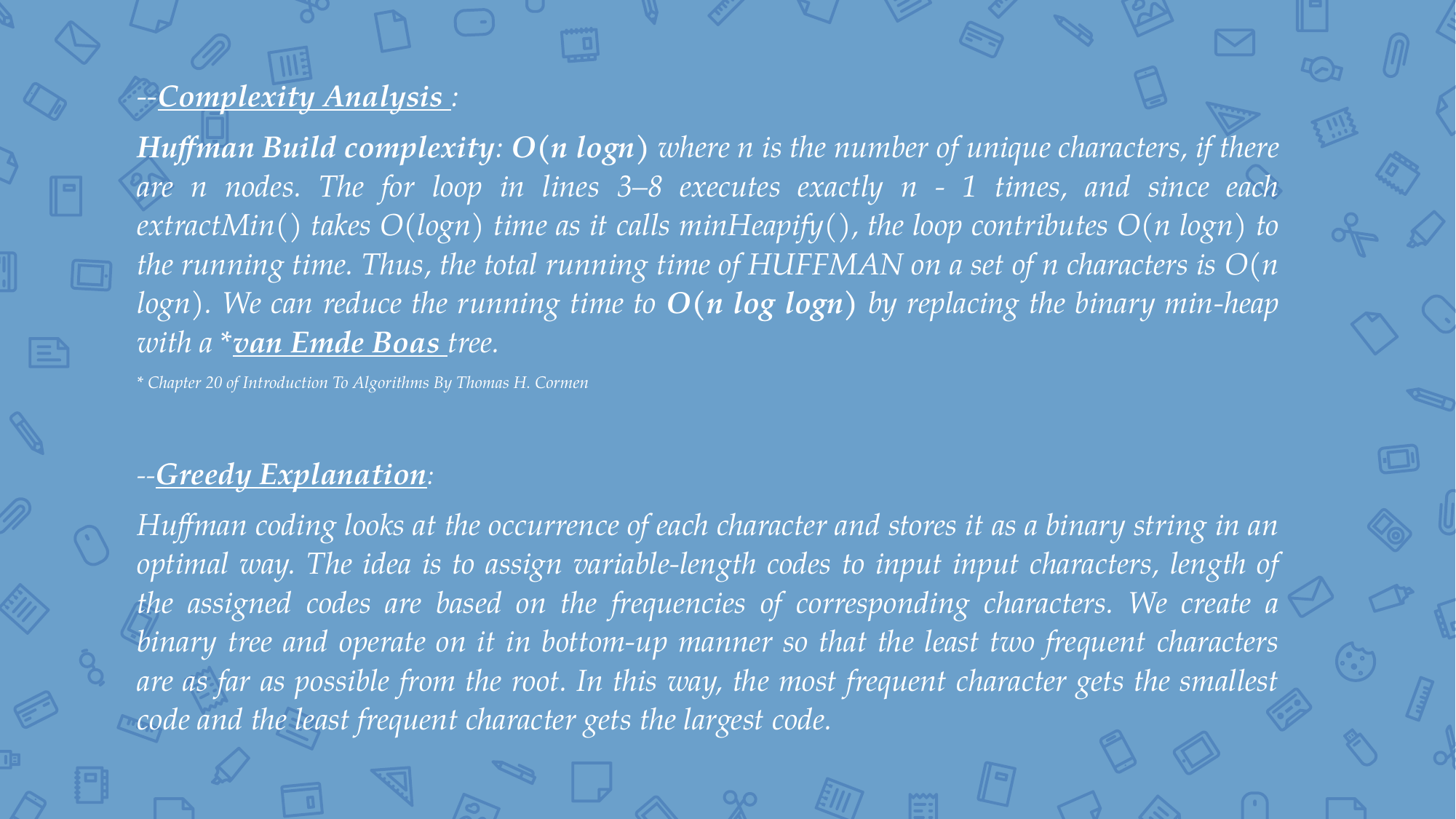

--Complexity Analysis :
Huffman Build complexity: O(n logn) where n is the number of unique characters, if there are n nodes. The for loop in lines 3–8 executes exactly n - 1 times, and since each extractMin() takes O(logn) time as it calls minHeapify(), the loop contributes O(n logn) to the running time. Thus, the total running time of HUFFMAN on a set of n characters is O(n logn). We can reduce the running time to O(n log logn) by replacing the binary min-heap with a *van Emde Boas tree.
* Chapter 20 of Introduction To Algorithms By Thomas H. Cormen

--Greedy Explanation:
Huffman coding looks at the occurrence of each character and stores it as a binary string in an optimal way. The idea is to assign variable-length codes to input input characters, length of the assigned codes are based on the frequencies of corresponding characters. We create a binary tree and operate on it in bottom-up manner so that the least two frequent characters are as far as possible from the root. In this way, the most frequent character gets the smallest code and the least frequent character gets the largest code.